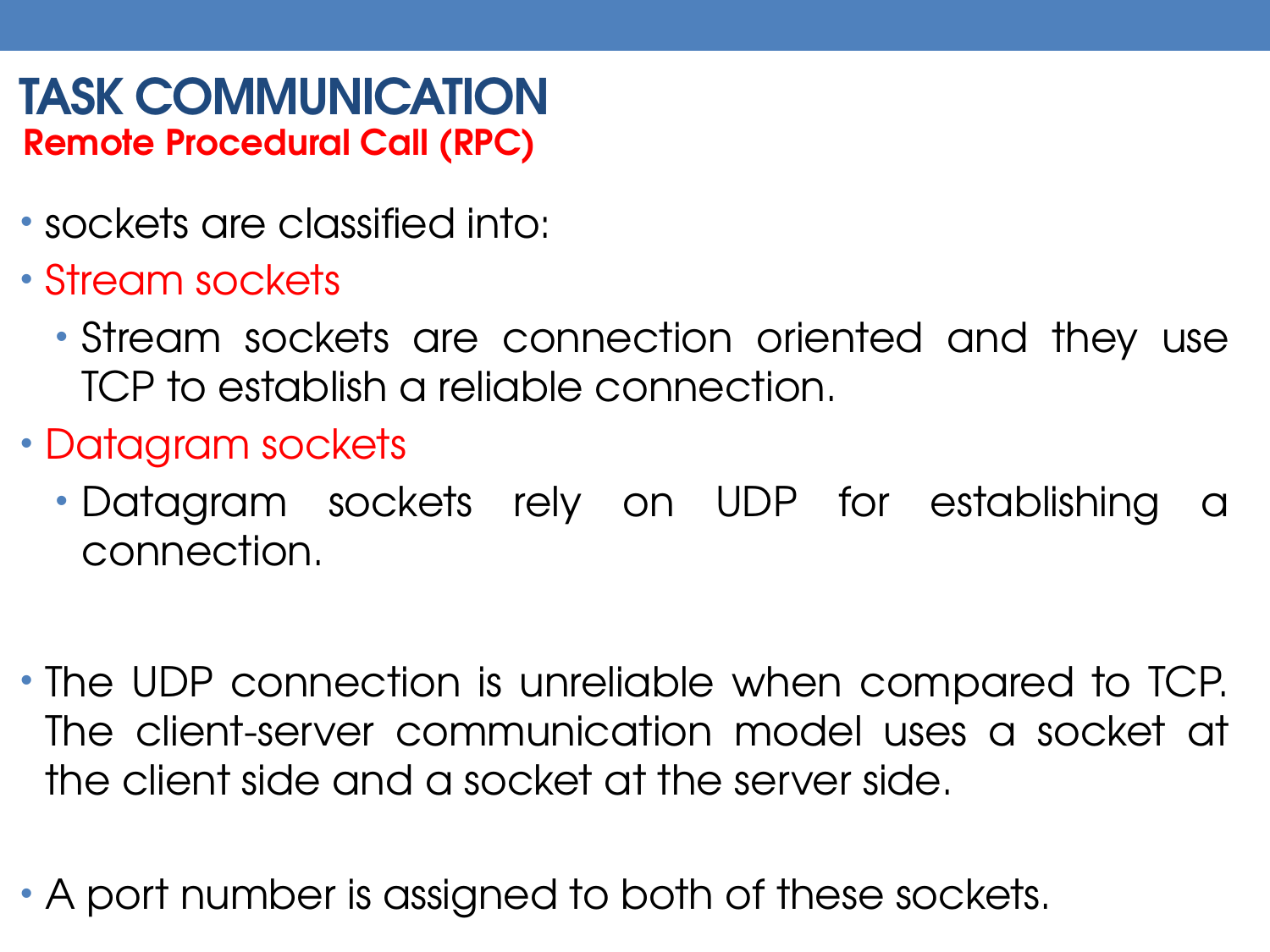

# TASK COMMUNICATION
Remote Procedural Call (RPC)
sockets are classified into:
Stream sockets
Stream sockets are connection oriented and they use TCP to establish a reliable connection.
Datagram sockets
Datagram sockets rely on UDP for establishing a connection.

The UDP connection is unreliable when compared to TCP. The client-server communication model uses a socket at the client side and a socket at the server side.

A port number is assigned to both of these sockets.